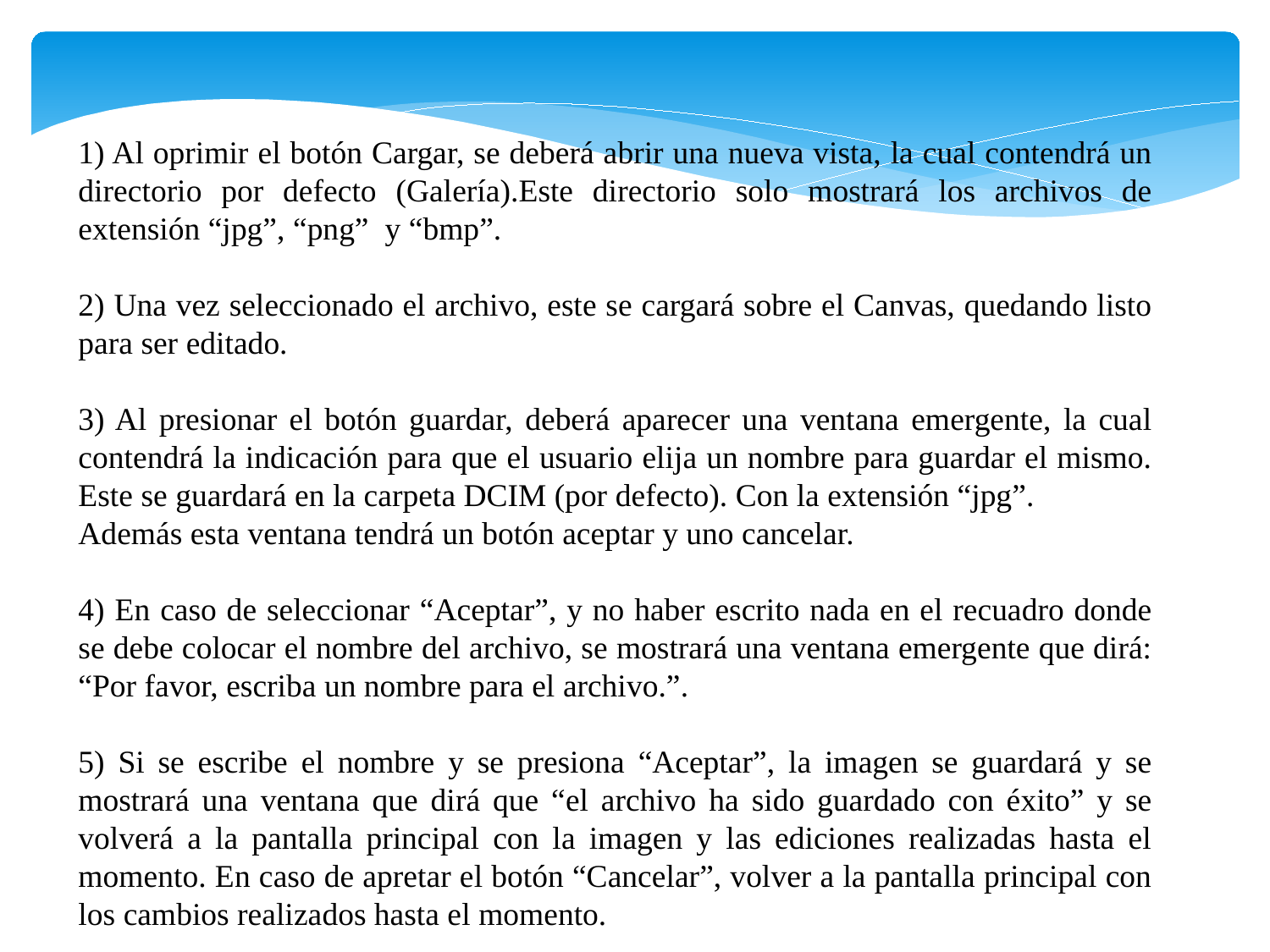

1) Al oprimir el botón Cargar, se deberá abrir una nueva vista, la cual contendrá un directorio por defecto (Galería).Este directorio solo mostrará los archivos de extensión “jpg”, “png”  y “bmp”.

2) Una vez seleccionado el archivo, este se cargará sobre el Canvas, quedando listo para ser editado.

3) Al presionar el botón guardar, deberá aparecer una ventana emergente, la cual contendrá la indicación para que el usuario elija un nombre para guardar el mismo. Este se guardará en la carpeta DCIM (por defecto). Con la extensión “jpg”.
Además esta ventana tendrá un botón aceptar y uno cancelar.

4) En caso de seleccionar “Aceptar”, y no haber escrito nada en el recuadro donde se debe colocar el nombre del archivo, se mostrará una ventana emergente que dirá: “Por favor, escriba un nombre para el archivo.”.

5) Si se escribe el nombre y se presiona “Aceptar”, la imagen se guardará y se mostrará una ventana que dirá que “el archivo ha sido guardado con éxito” y se volverá a la pantalla principal con la imagen y las ediciones realizadas hasta el momento. En caso de apretar el botón “Cancelar”, volver a la pantalla principal con los cambios realizados hasta el momento.